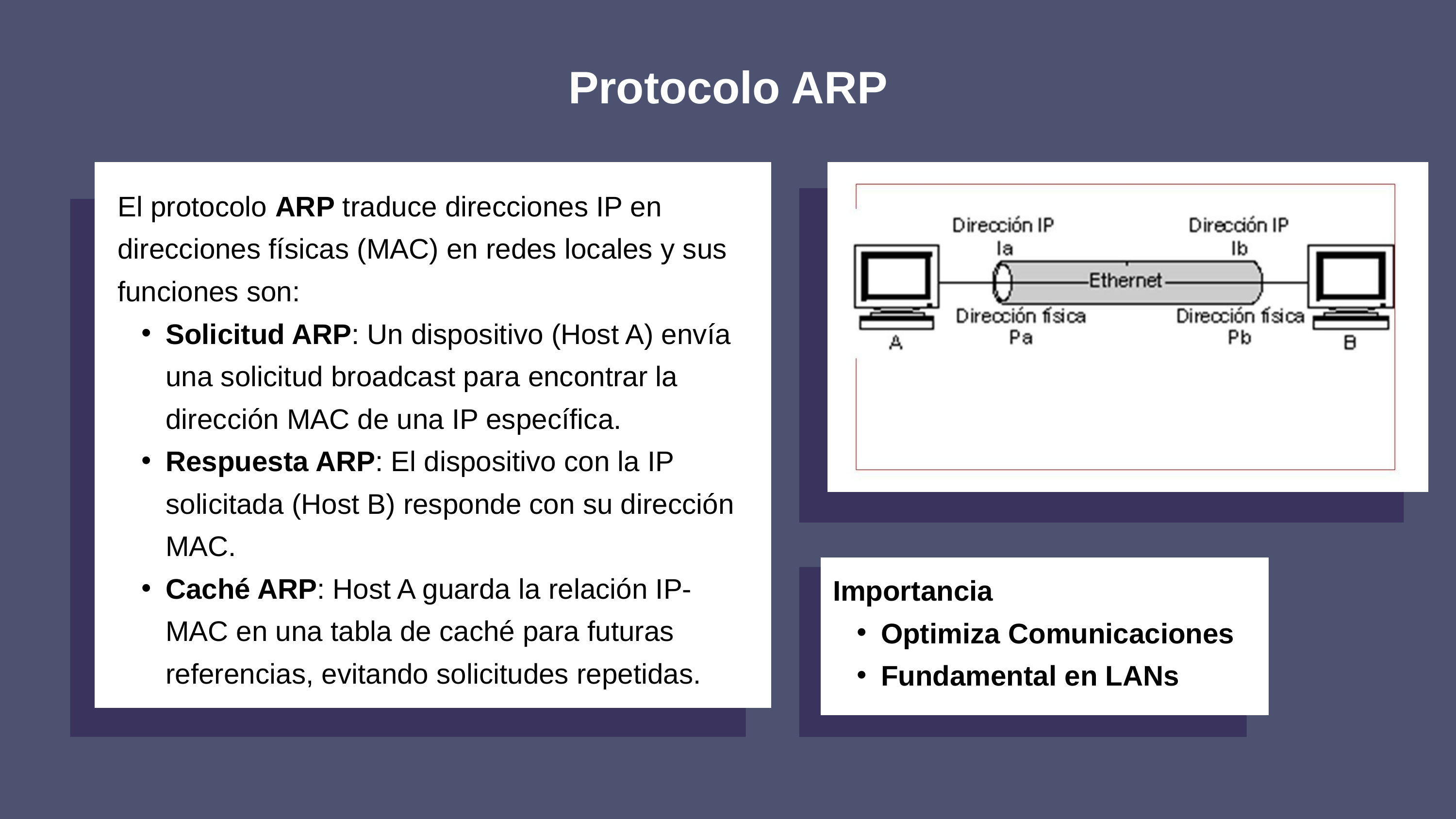

Protocolo ARP

El protocolo ARP traduce direcciones IP en direcciones físicas (MAC) en redes locales y sus funciones son:
Solicitud ARP: Un dispositivo (Host A) envía una solicitud broadcast para encontrar la dirección MAC de una IP específica.
Respuesta ARP: El dispositivo con la IP solicitada (Host B) responde con su dirección MAC.
Caché ARP: Host A guarda la relación IP-MAC en una tabla de caché para futuras referencias, evitando solicitudes repetidas.

Importancia
Optimiza Comunicaciones
Fundamental en LANs